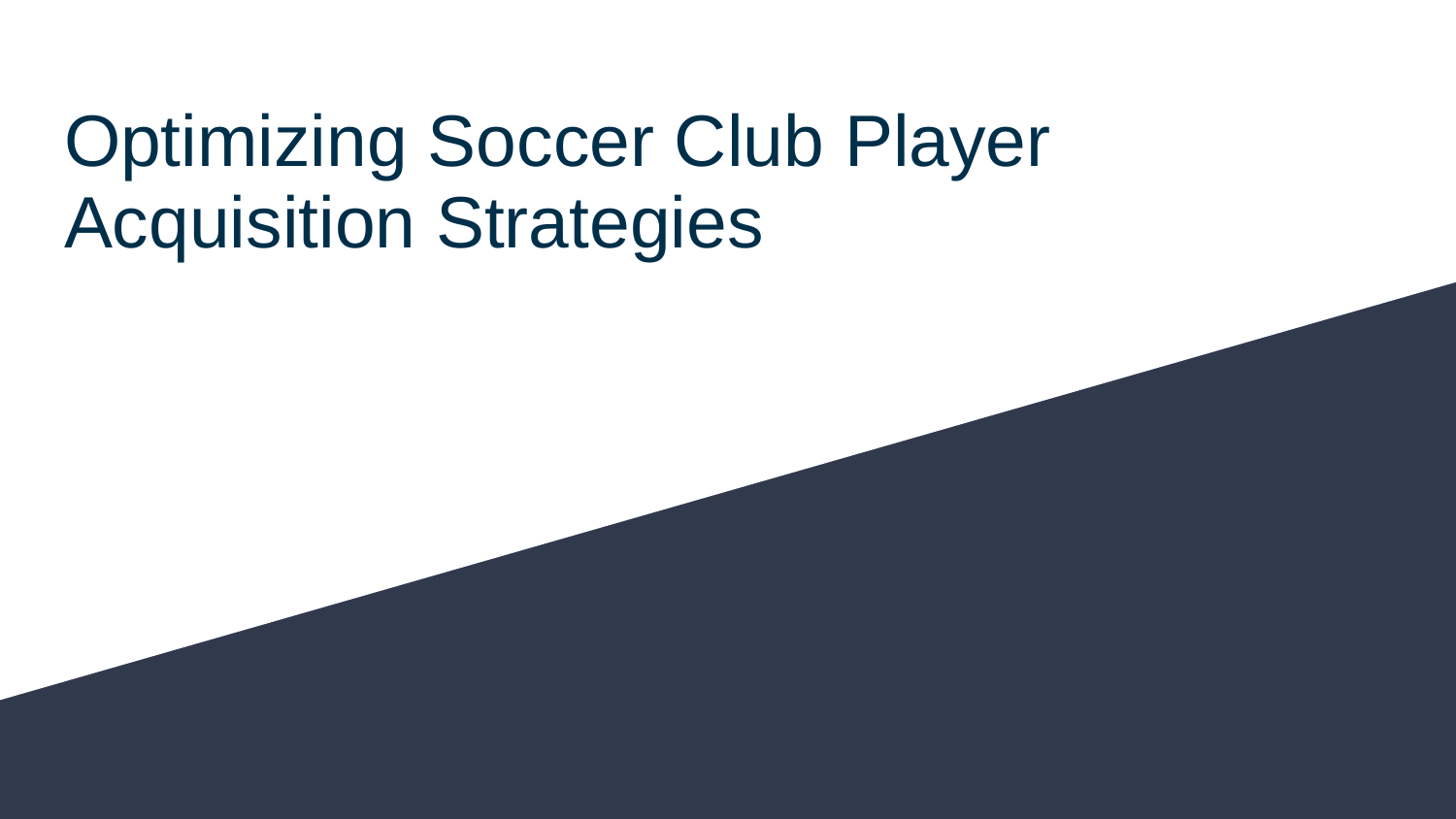

# Optimizing Soccer Club Player Acquisition Strategies